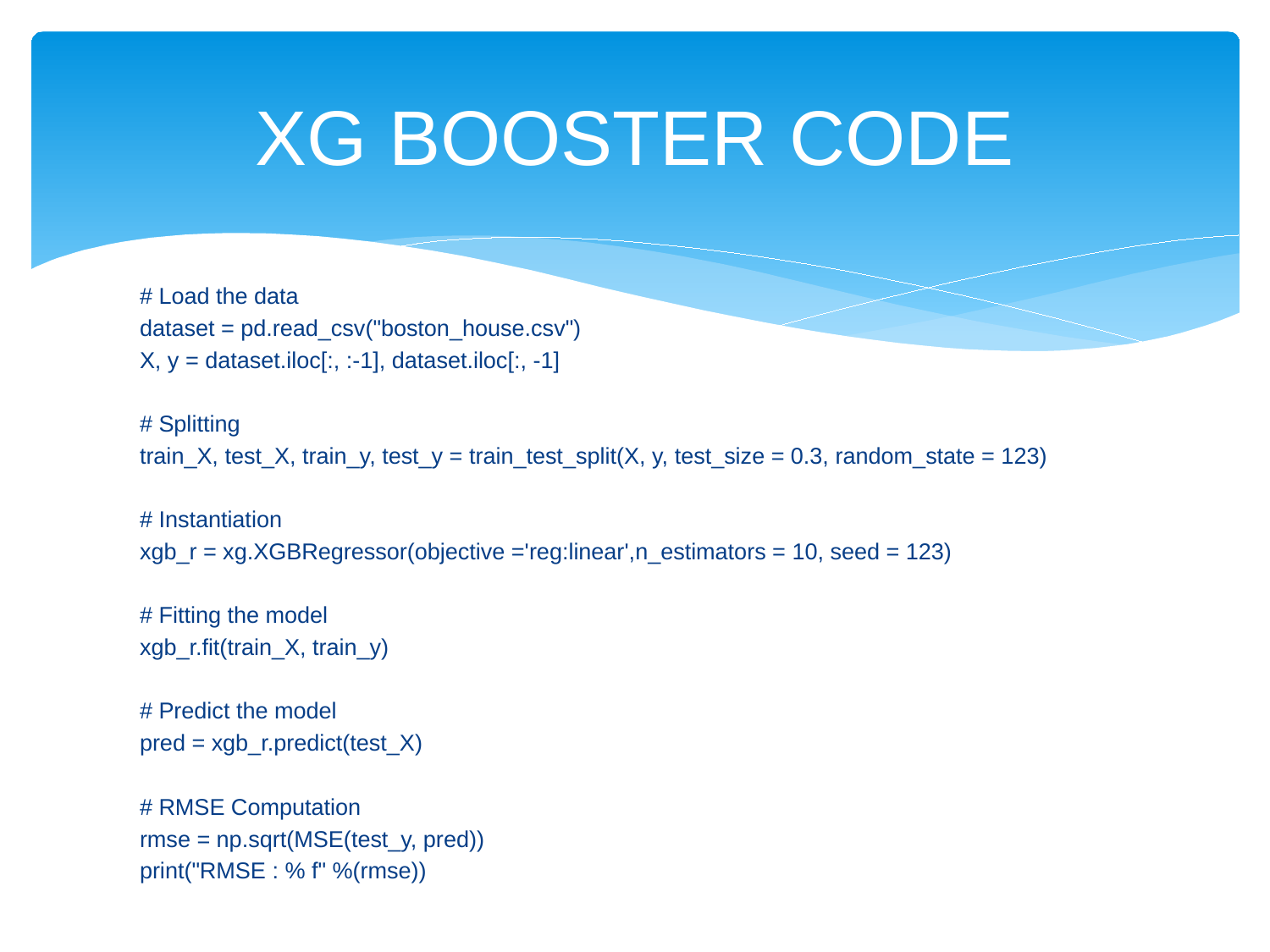

# XG BOOSTER CODE
# Load the data
dataset = pd.read_csv("boston_house.csv")
X, y = dataset.iloc[:, :-1], dataset.iloc[:, -1]

# Splitting
train_X, test_X, train_y, test_y = train_test_split(X, y, test_size = 0.3, random_state = 123)

# Instantiation
xgb_r = xg.XGBRegressor(objective ='reg:linear',n_estimators = 10, seed = 123)

# Fitting the model
xgb_r.fit(train_X, train_y)

# Predict the model
pred = xgb_r.predict(test_X)

# RMSE Computation
rmse = np.sqrt(MSE(test_y, pred))
print("RMSE : % f" %(rmse))